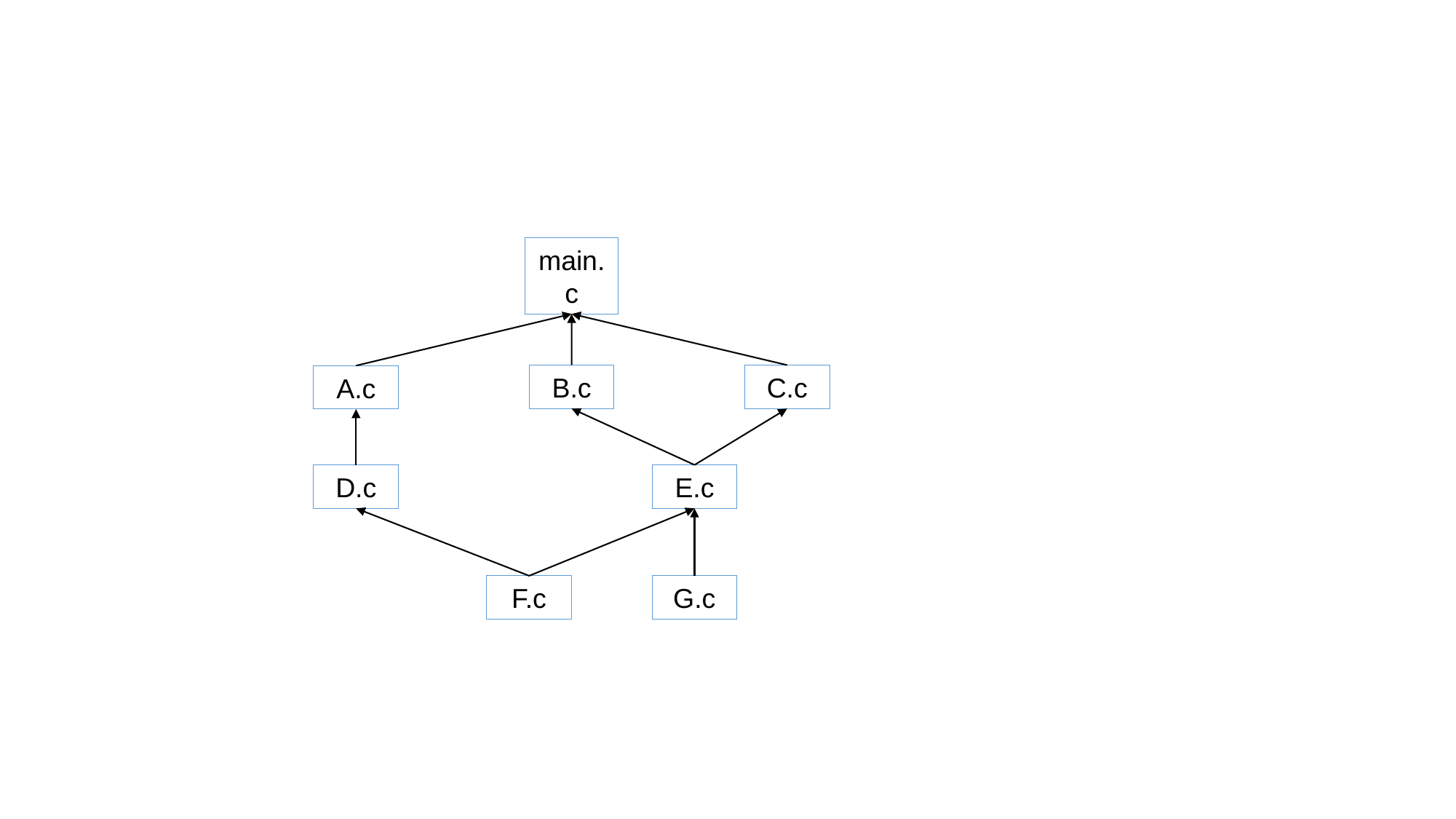

main.c
B.c
C.c
A.c
D.c
E.c
F.c
G.c